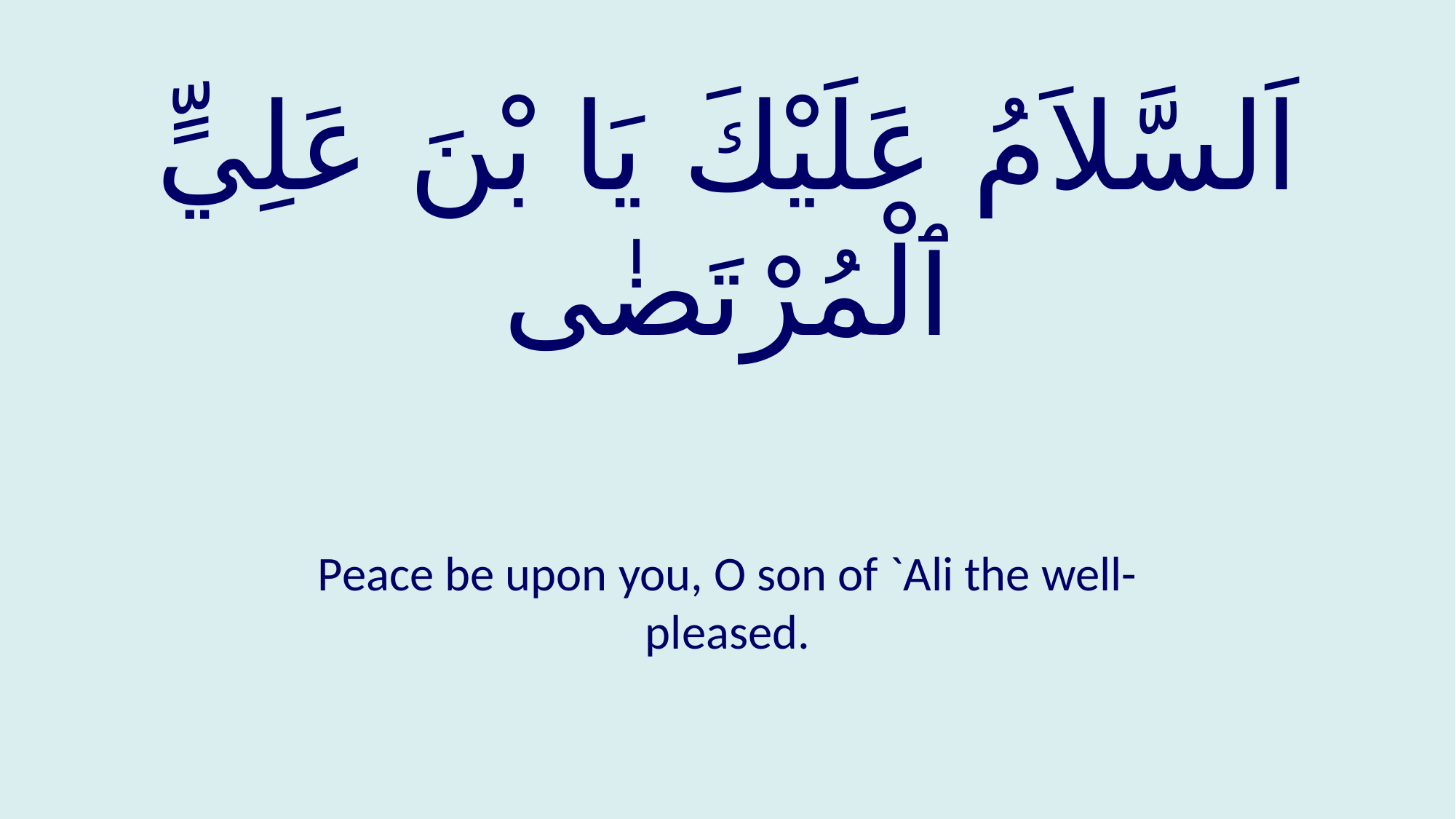

# اَلسَّلاَمُ عَلَيْكَ يَا بْنَ عَلِيٍّ ٱلْمُرْتَضٰى
Peace be upon you, O son of `Ali the well-pleased.